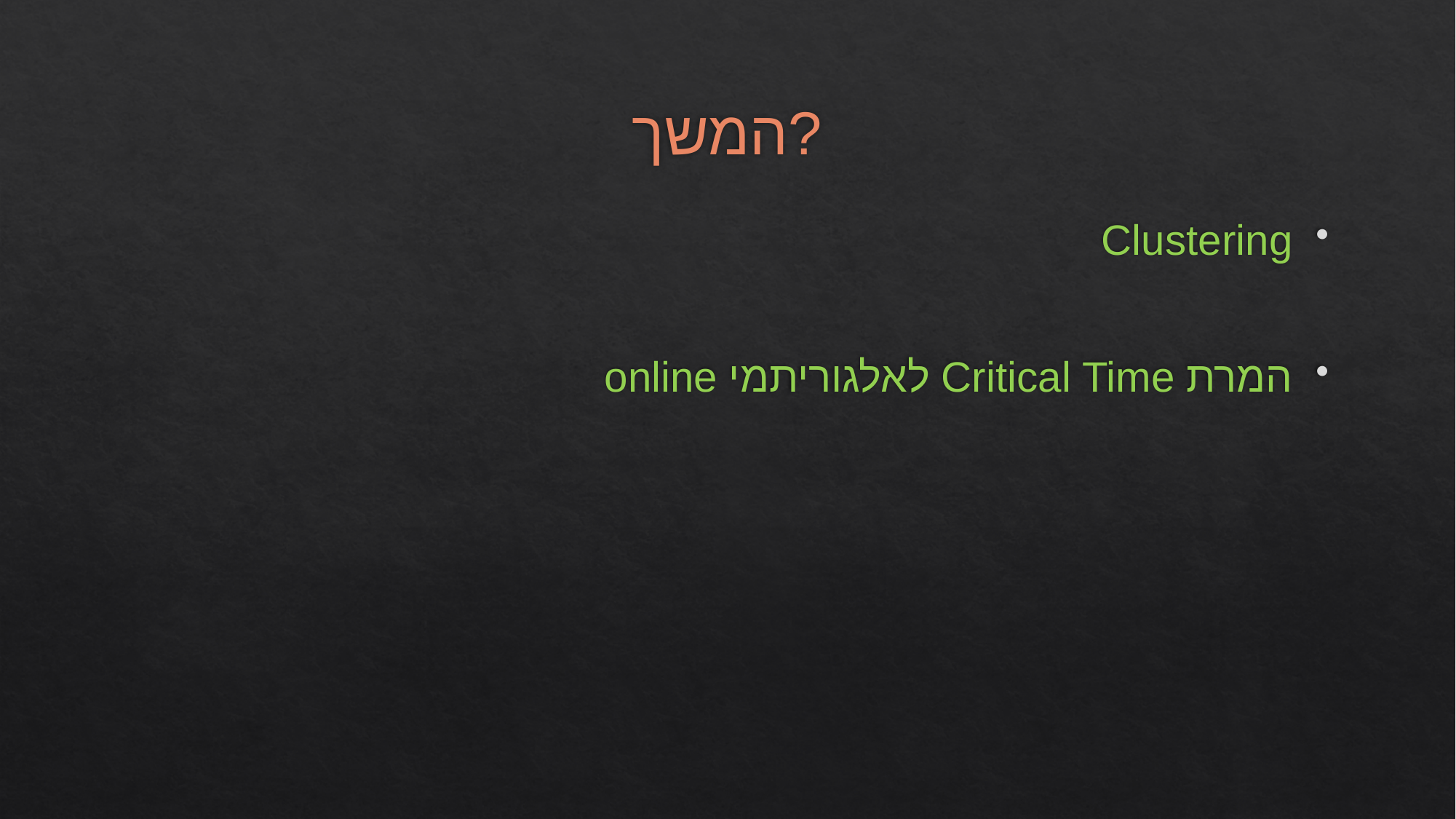

# המשך?
Clustering

המרת Critical Time לאלגוריתמי online